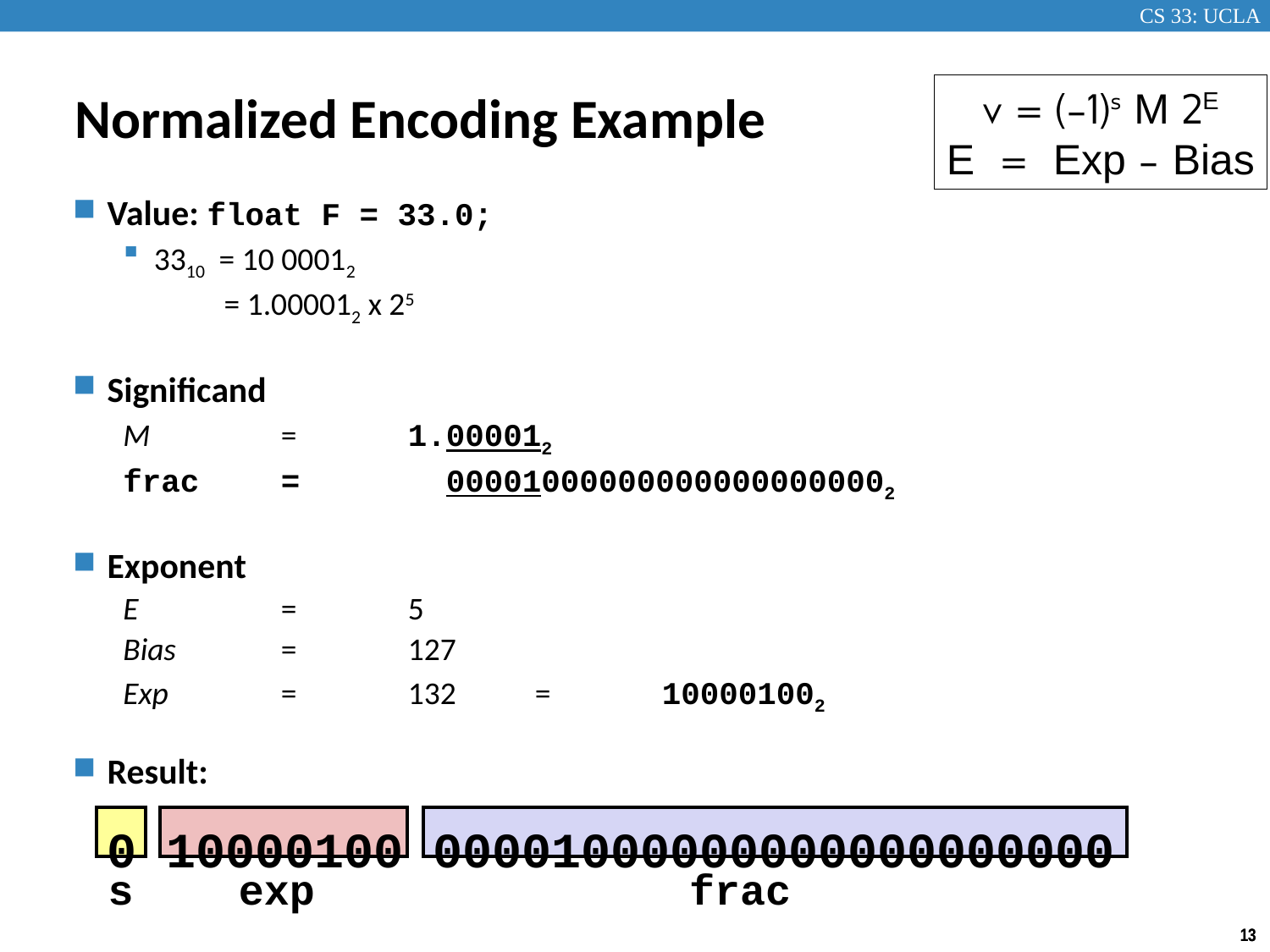

v = (–1)s M 2E
E  =  Exp – Bias
# Normalized Encoding Example
Value: float F = 33.0;
3310  = 10 00012
              = 1.000012 x 25

Significand
M 	= 	1.000012
frac	= 	  000010000000000000000002

Exponent
E	 	= 	5
Bias 	= 	127
Exp 	= 	132 	=	100001002

Result:
0 10000100 00001000000000000000000

s
exp
frac